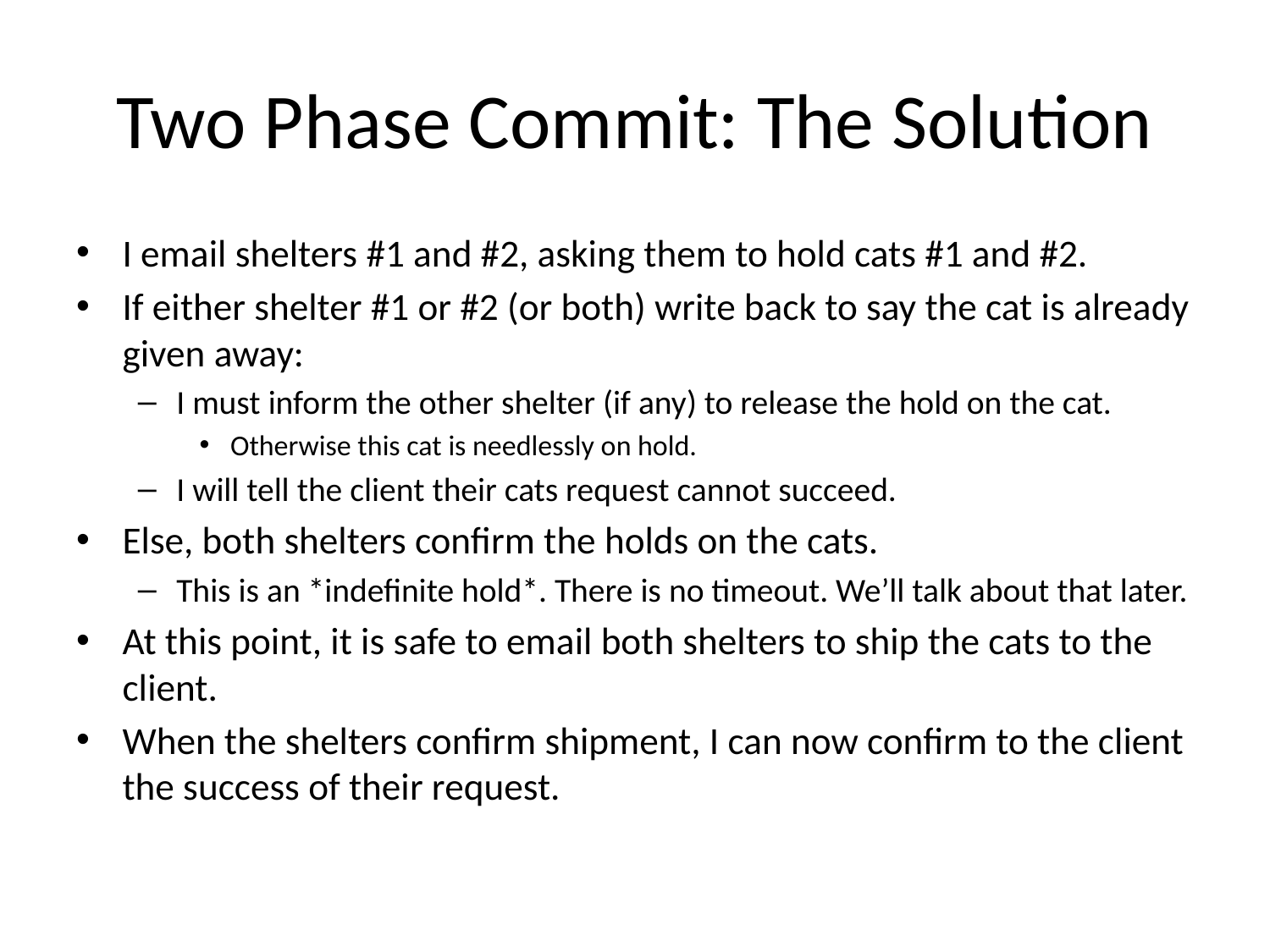

# Two Phase Commit: The Solution
I email shelters #1 and #2, asking them to hold cats #1 and #2.
If either shelter #1 or #2 (or both) write back to say the cat is already given away:
I must inform the other shelter (if any) to release the hold on the cat.
Otherwise this cat is needlessly on hold.
I will tell the client their cats request cannot succeed.
Else, both shelters confirm the holds on the cats.
This is an *indefinite hold*. There is no timeout. We’ll talk about that later.
At this point, it is safe to email both shelters to ship the cats to the client.
When the shelters confirm shipment, I can now confirm to the client the success of their request.